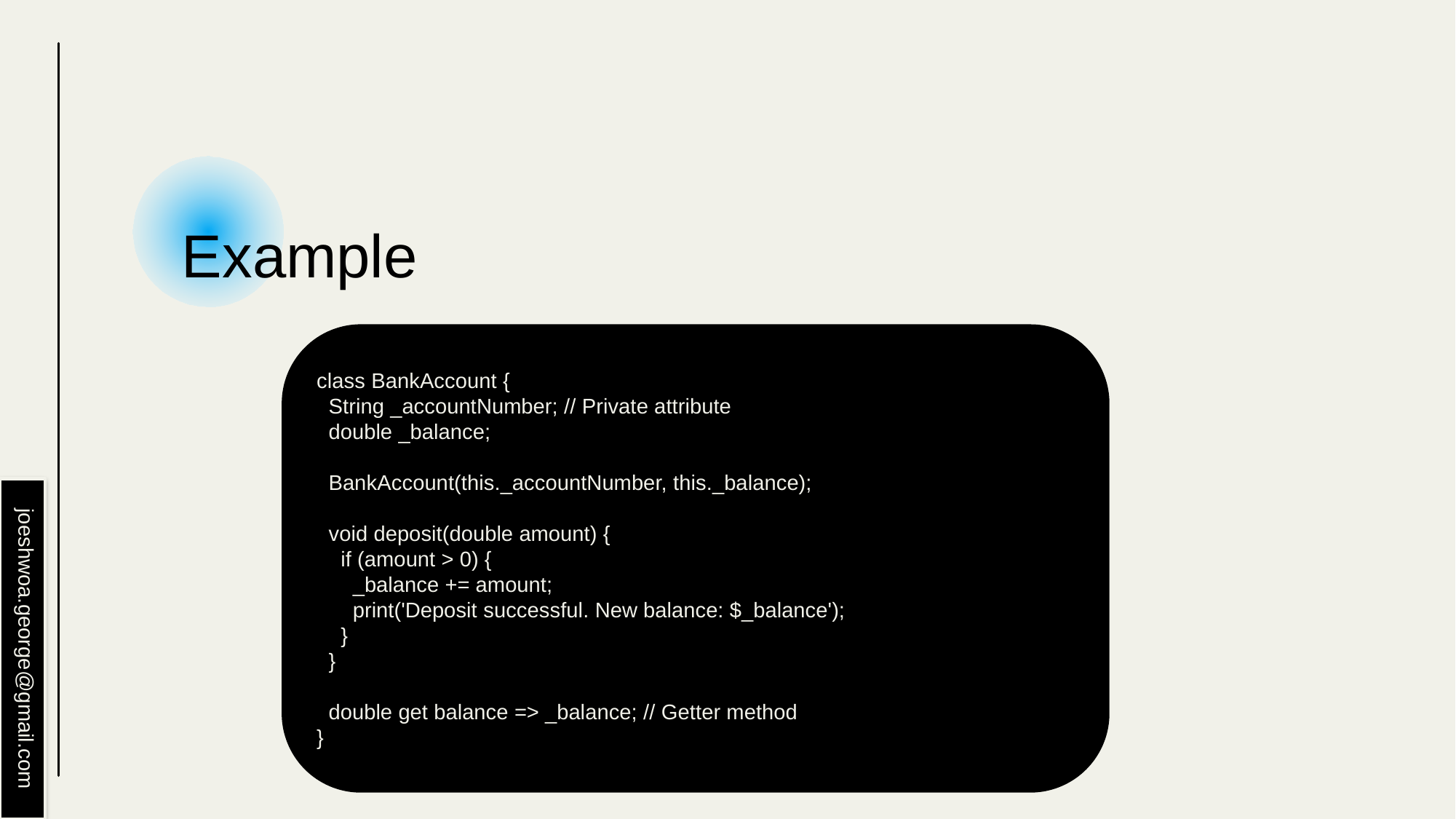

# Example
class BankAccount {
  String _accountNumber; // Private attribute
  double _balance;

  BankAccount(this._accountNumber, this._balance);

  void deposit(double amount) {
    if (amount > 0) {
      _balance += amount;
      print('Deposit successful. New balance: $_balance');
    }
  }

  double get balance => _balance; // Getter method
}

joeshwoa.george@gmail.com